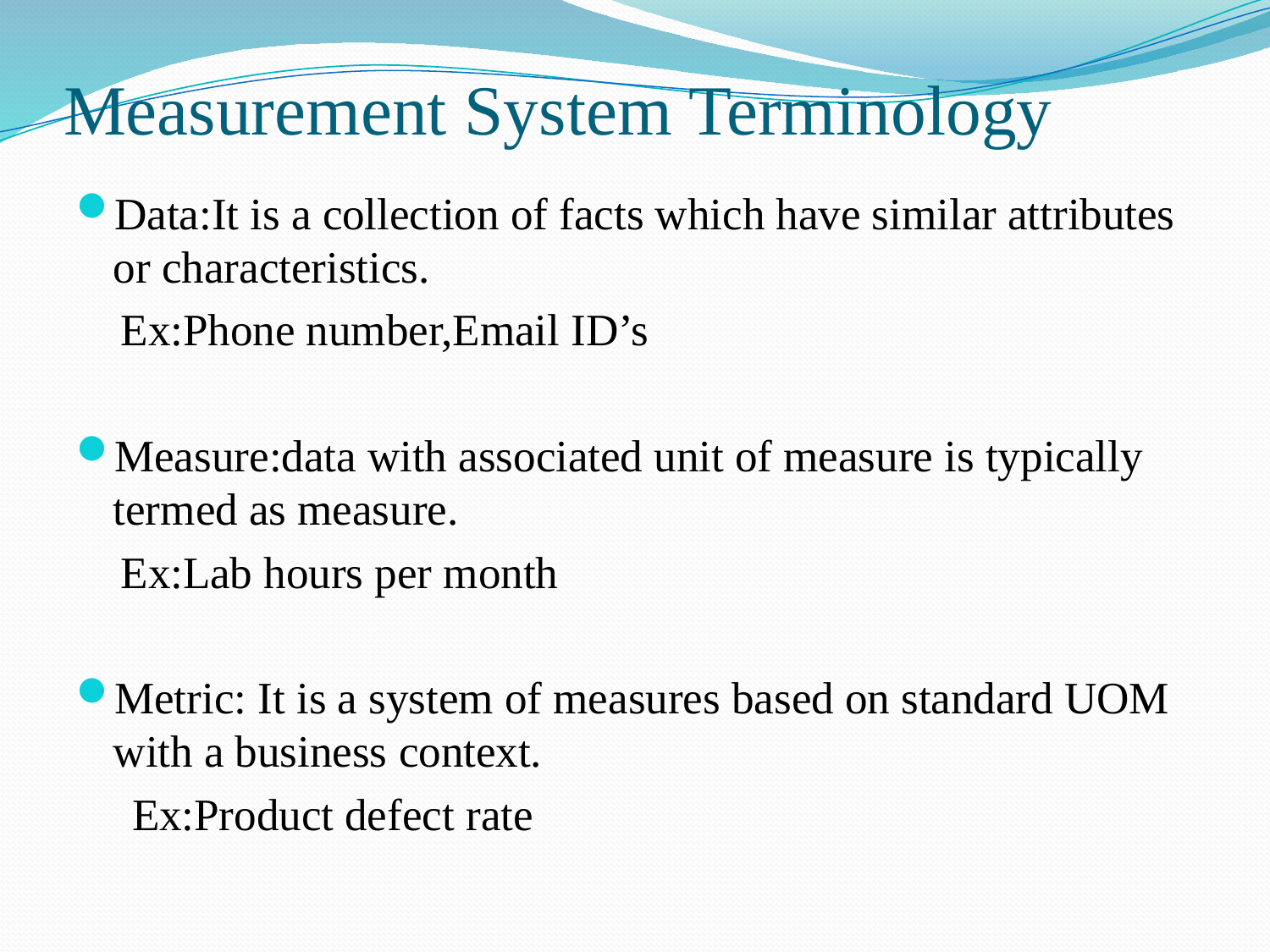

# Measurement System Terminology
Data:It is a collection of facts which have similar attributes or characteristics.
    Ex:Phone number,Email ID’s

Measure:data with associated unit of measure is typically termed as measure.
    Ex:Lab hours per month

Metric: It is a system of measures based on standard UOM with a business context.
     Ex:Product defect rate